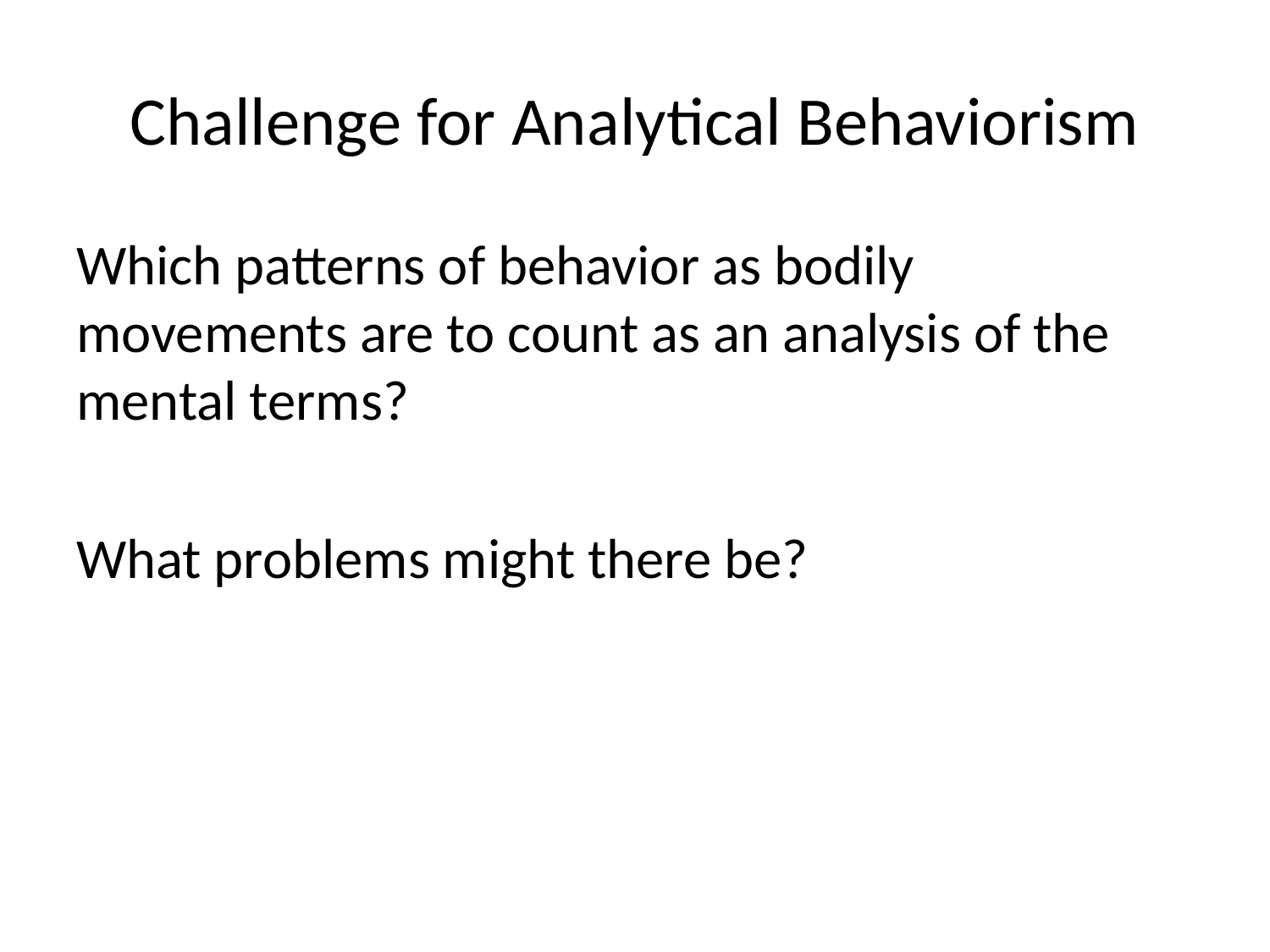

# Challenge for Analytical Behaviorism
Which patterns of behavior as bodily movements are to count as an analysis of the mental terms?

What problems might there be?